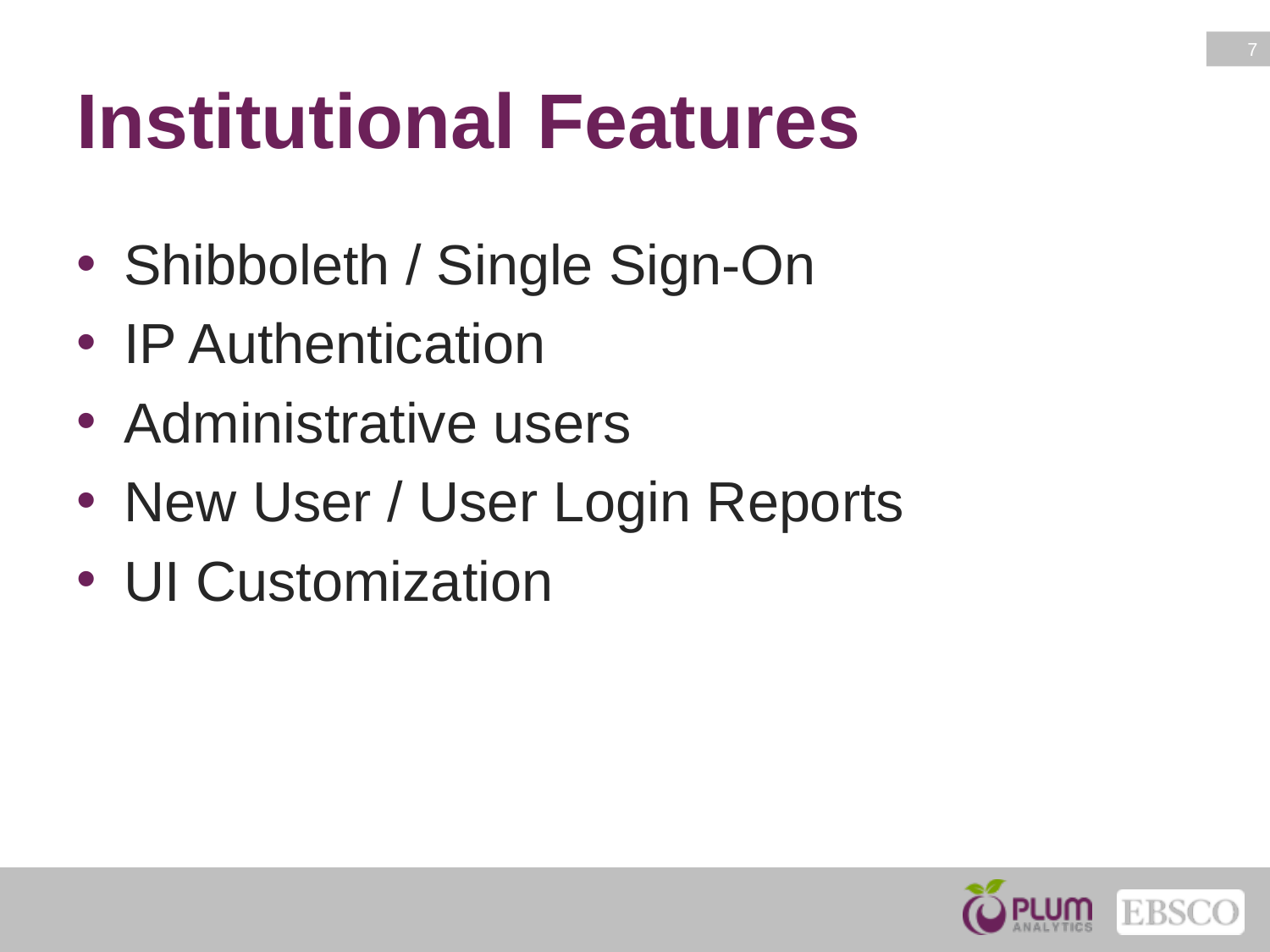

# Institutional Features
Shibboleth / Single Sign-On
IP Authentication
Administrative users
New User / User Login Reports
UI Customization